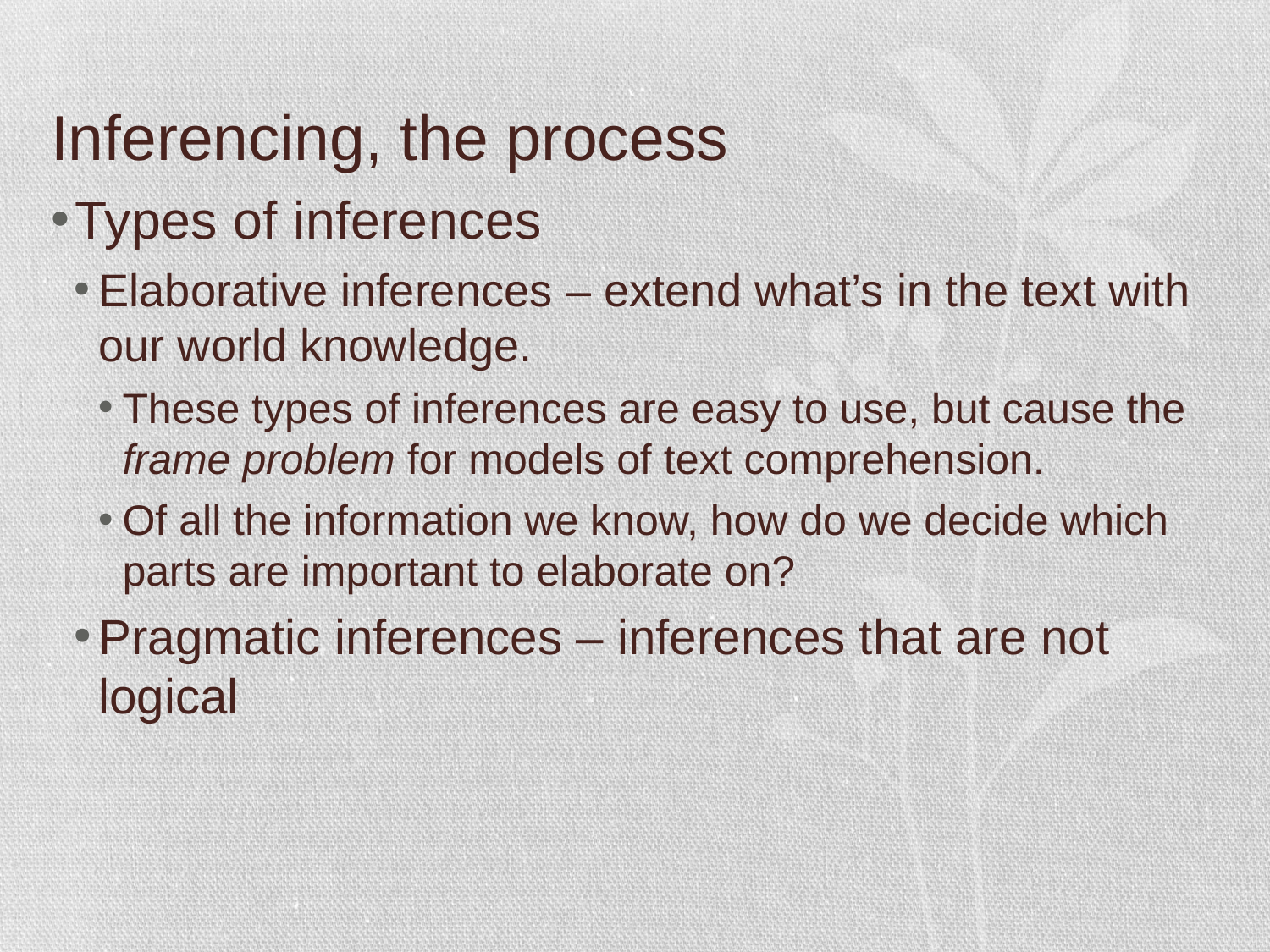

# Inferencing, the process
Types of inferences
Elaborative inferences – extend what’s in the text with our world knowledge.
These types of inferences are easy to use, but cause the frame problem for models of text comprehension.
Of all the information we know, how do we decide which parts are important to elaborate on?
Pragmatic inferences – inferences that are not logical